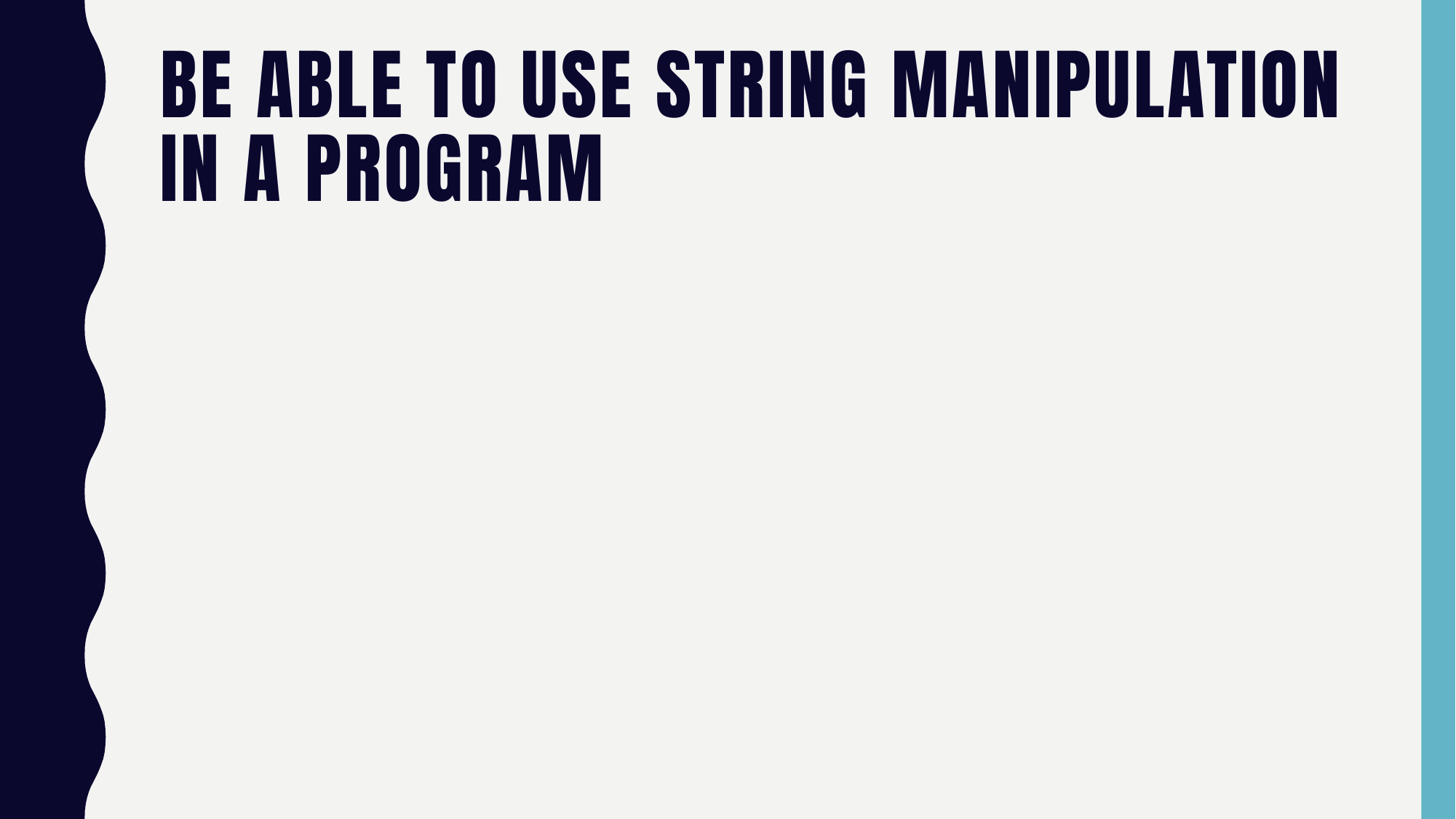

# Be able to use string manipulation in a program